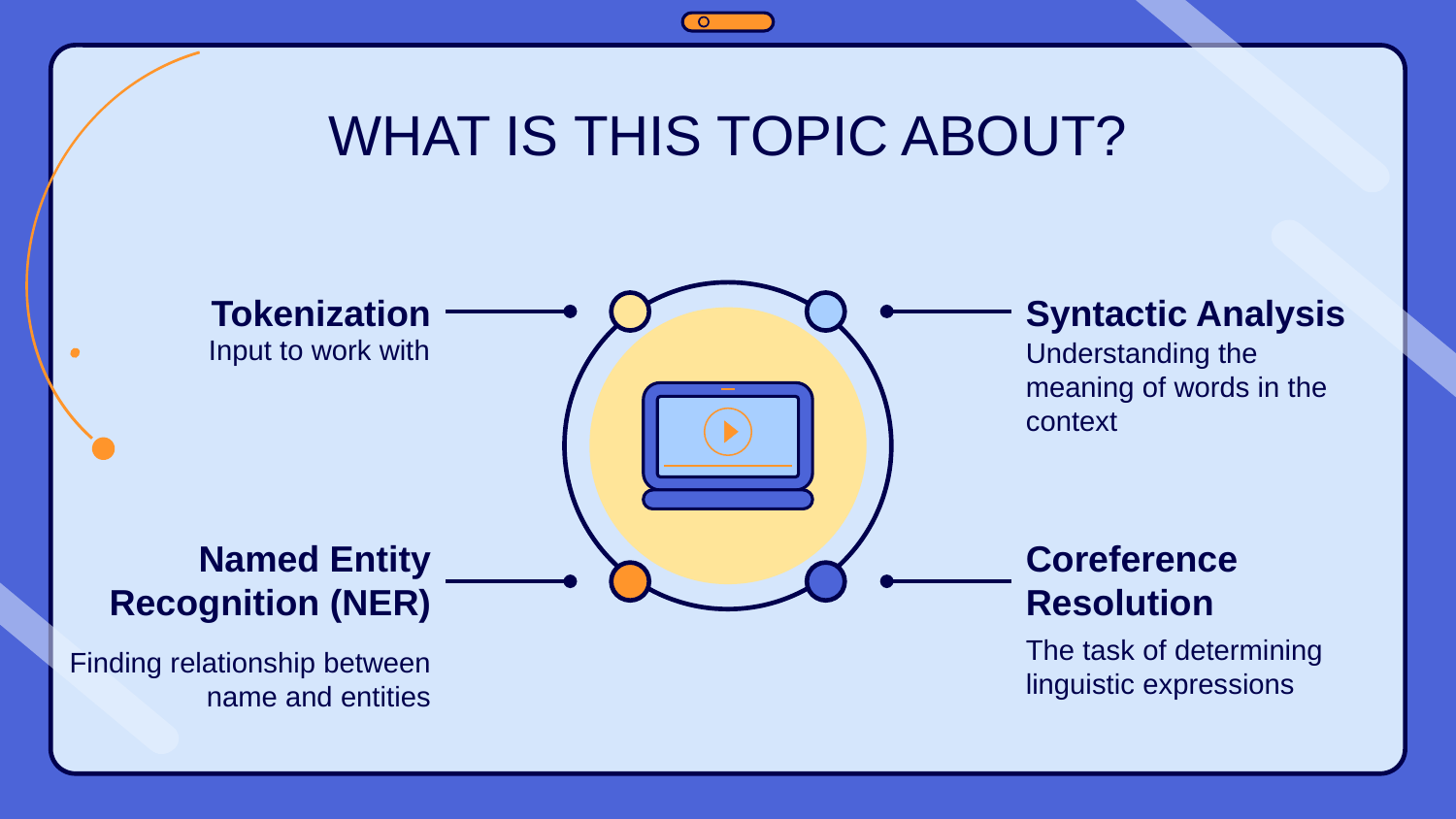

# WHAT IS THIS TOPIC ABOUT?

Syntactic Analysis
Tokenization

Input to work with

Understanding the meaning of words in the context

Named Entity Recognition (NER)
Coreference Resolution

The task of determining linguistic expressions
Finding relationship between name and entities